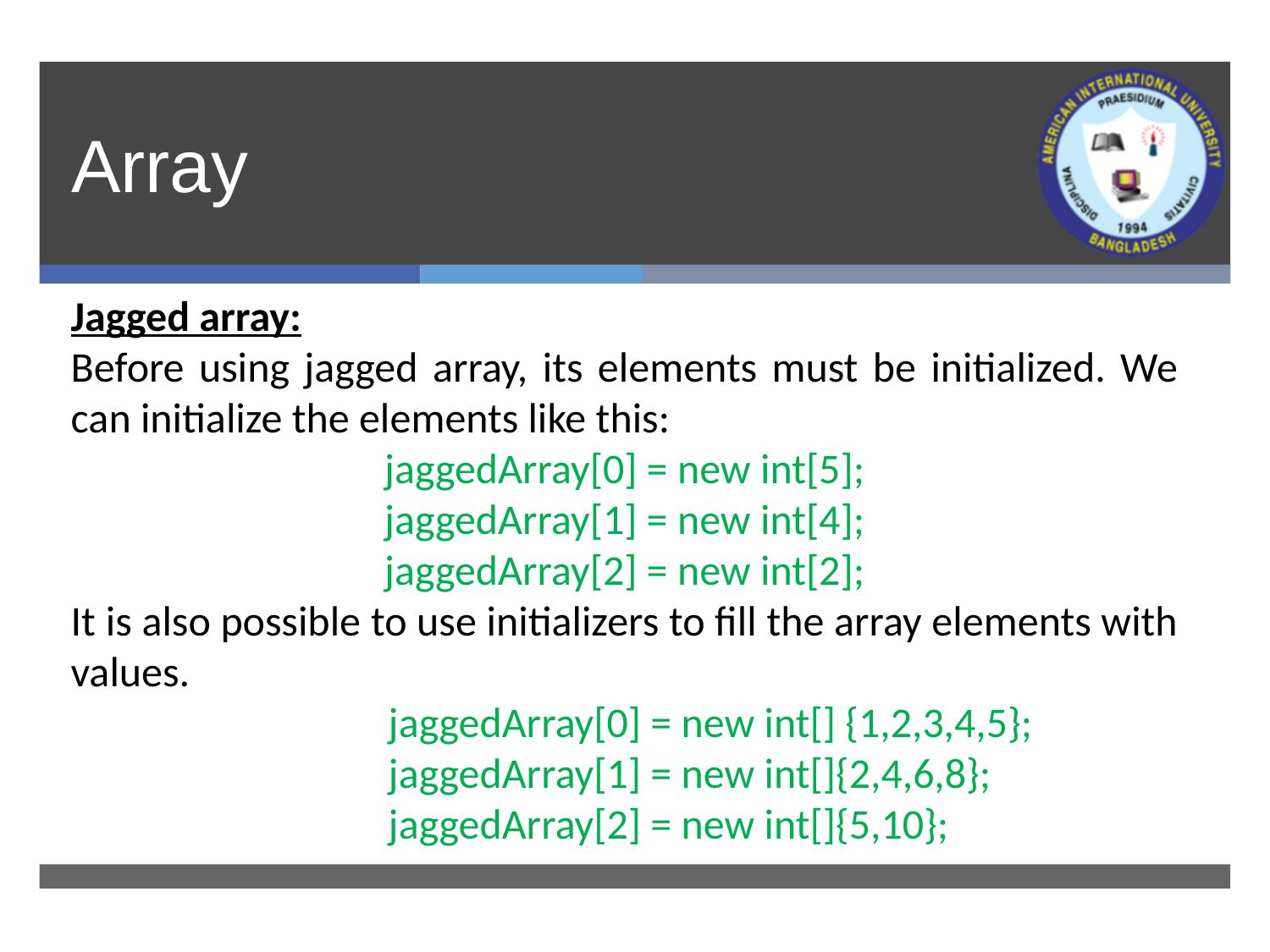

# Array
Jagged array:
Before using jagged array, its elements must be initialized. We can initialize the elements like this:
jaggedArray[0] = new int[5];
jaggedArray[1] = new int[4];
jaggedArray[2] = new int[2];
It is also possible to use initializers to fill the array elements with values.
jaggedArray[0] = new int[] {1,2,3,4,5};
jaggedArray[1] = new int[]{2,4,6,8};
jaggedArray[2] = new int[]{5,10};